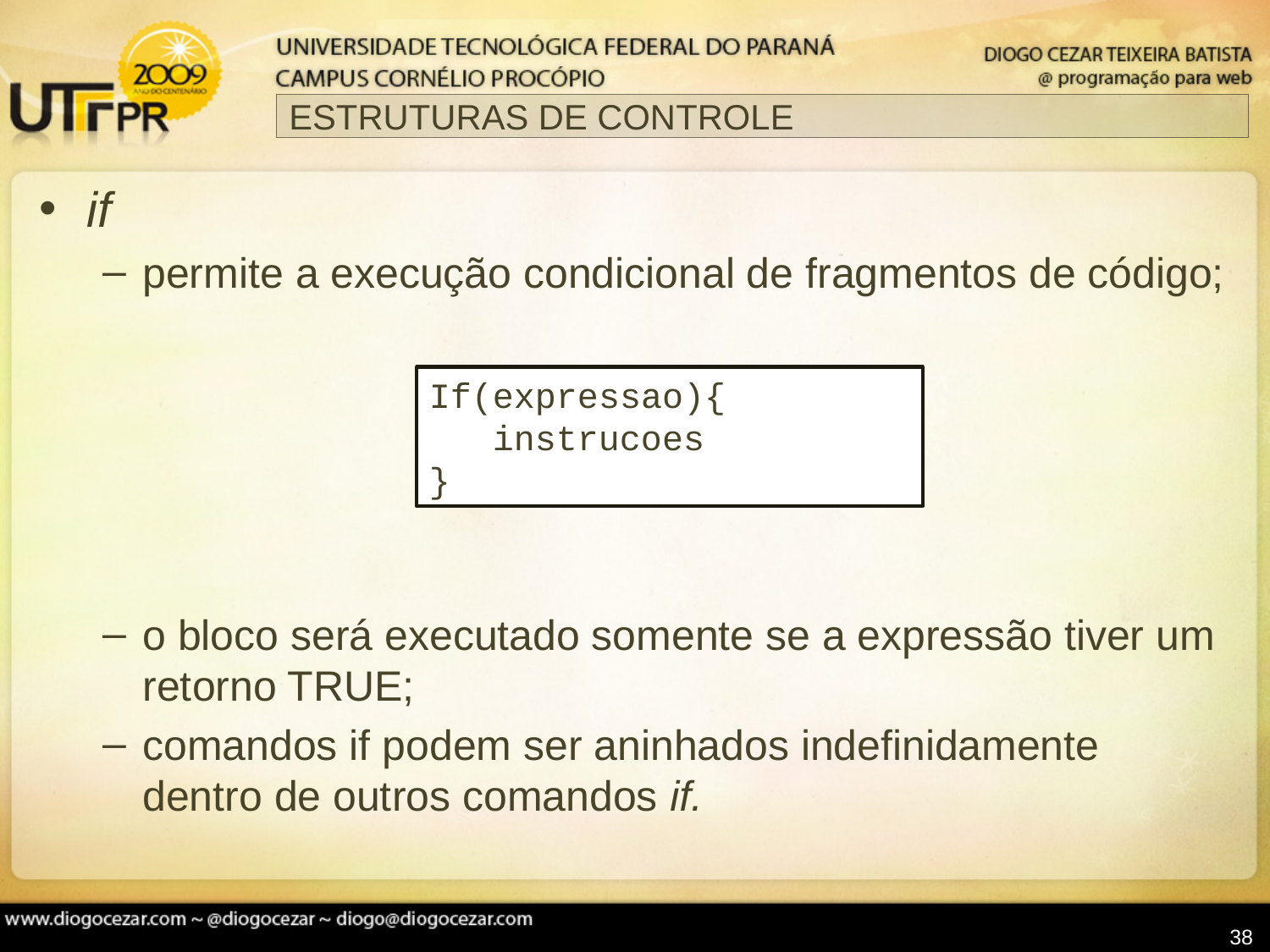

# ESTRUTURAS DE CONTROLE
if
permite a execução condicional de fragmentos de código;

o bloco será executado somente se a expressão tiver um retorno TRUE;
comandos if podem ser aninhados indefinidamente dentro de outros comandos if.
If(expressao){
   instrucoes
}
38